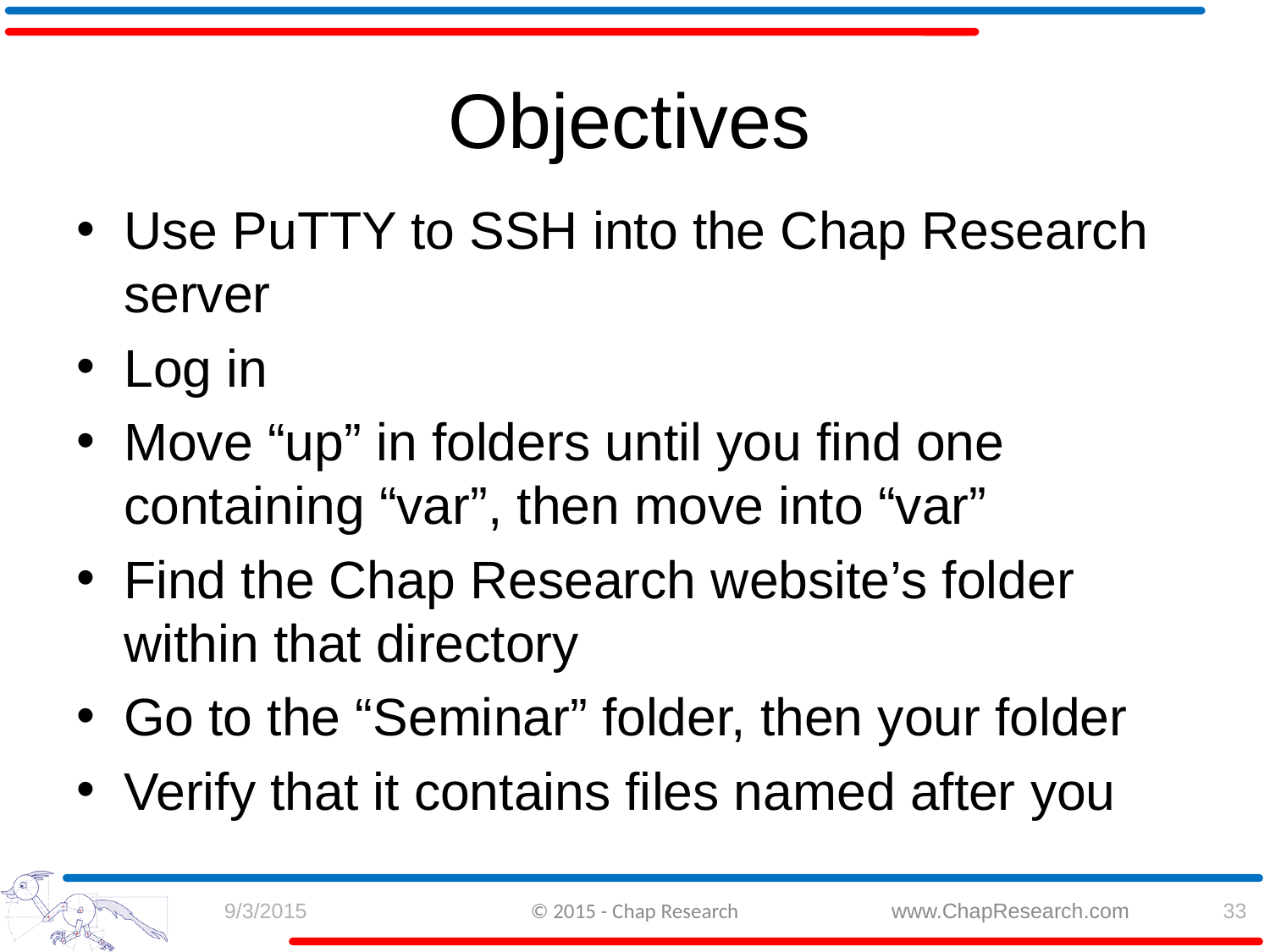

# Objectives
Use PuTTY to SSH into the Chap Research server
Log in
Move “up” in folders until you find one containing “var”, then move into “var”
Find the Chap Research website’s folder within that directory
Go to the “Seminar” folder, then your folder
Verify that it contains files named after you
9/3/2015
© 2015 - Chap Research
33